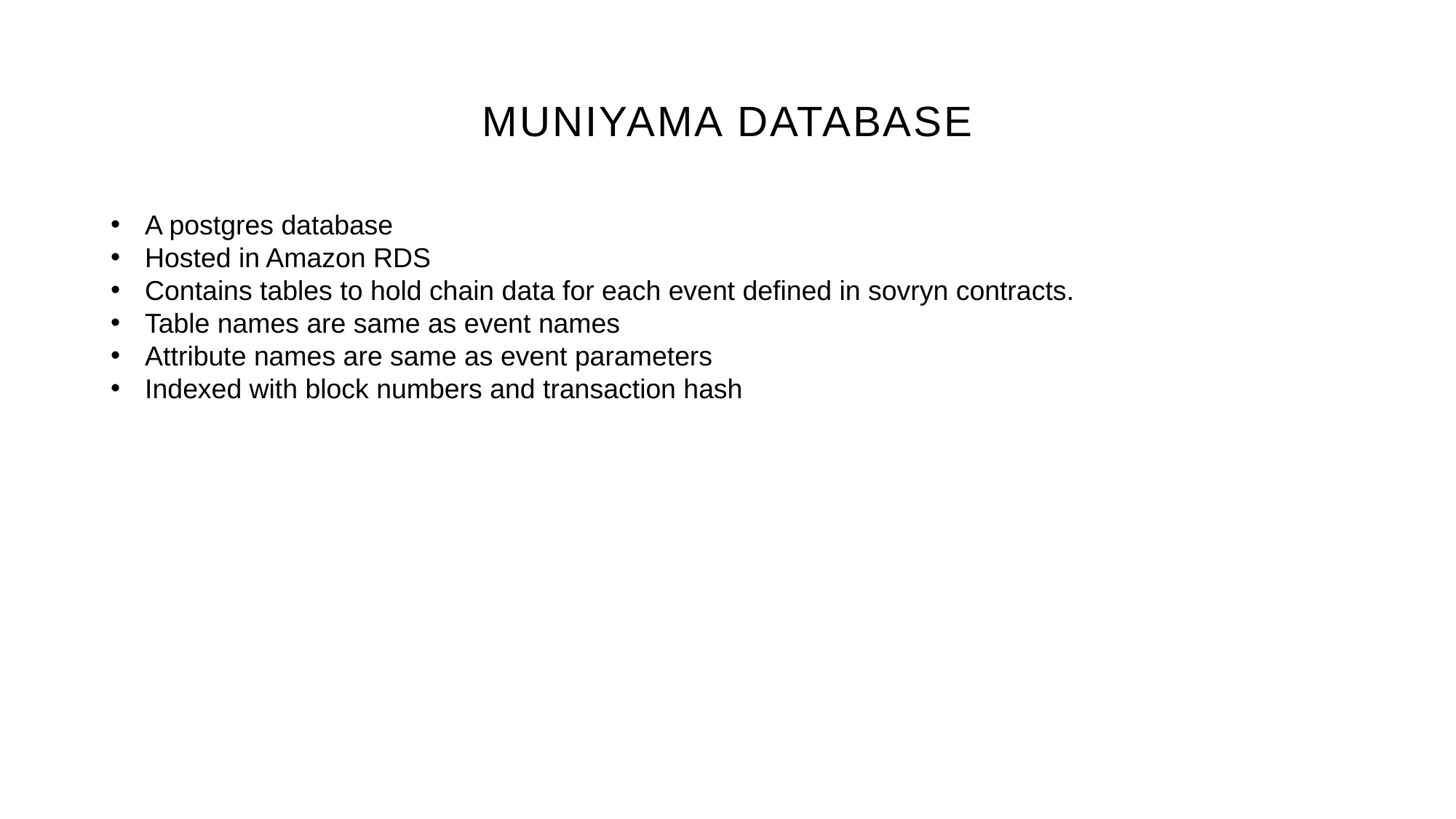

# Muniyama database
A postgres database
Hosted in Amazon RDS
Contains tables to hold chain data for each event defined in sovryn contracts.
Table names are same as event names
Attribute names are same as event parameters
Indexed with block numbers and transaction hash